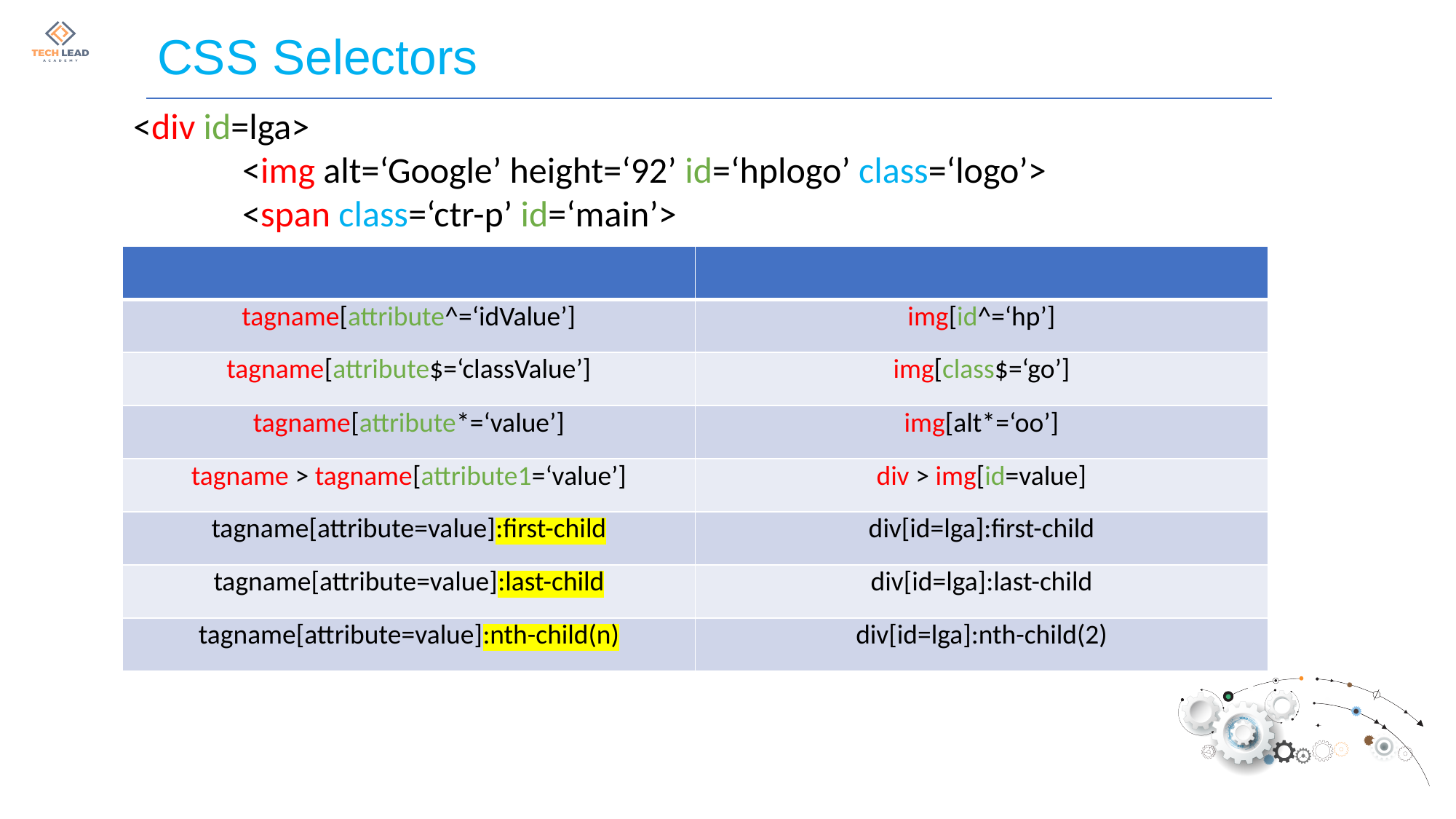

# CSS Selectors
<div id=lga>
	<img alt=‘Google’ height=‘92’ id=‘hplogo’ class=‘logo’>
	<span class=‘ctr-p’ id=‘main’>

|  |  |
| --- | --- |
| tagname[attribute^=‘idValue’] | img[id^=‘hp’] |
| tagname[attribute$=‘classValue’] | img[class$=‘go’] |
| tagname[attribute\*=‘value’] | img[alt\*=‘oo’] |
| tagname > tagname[attribute1=‘value’] | div > img[id=value] |
| tagname[attribute=value]:first-child | div[id=lga]:first-child |
| tagname[attribute=value]:last-child | div[id=lga]:last-child |
| tagname[attribute=value]:nth-child(n) | div[id=lga]:nth-child(2) |